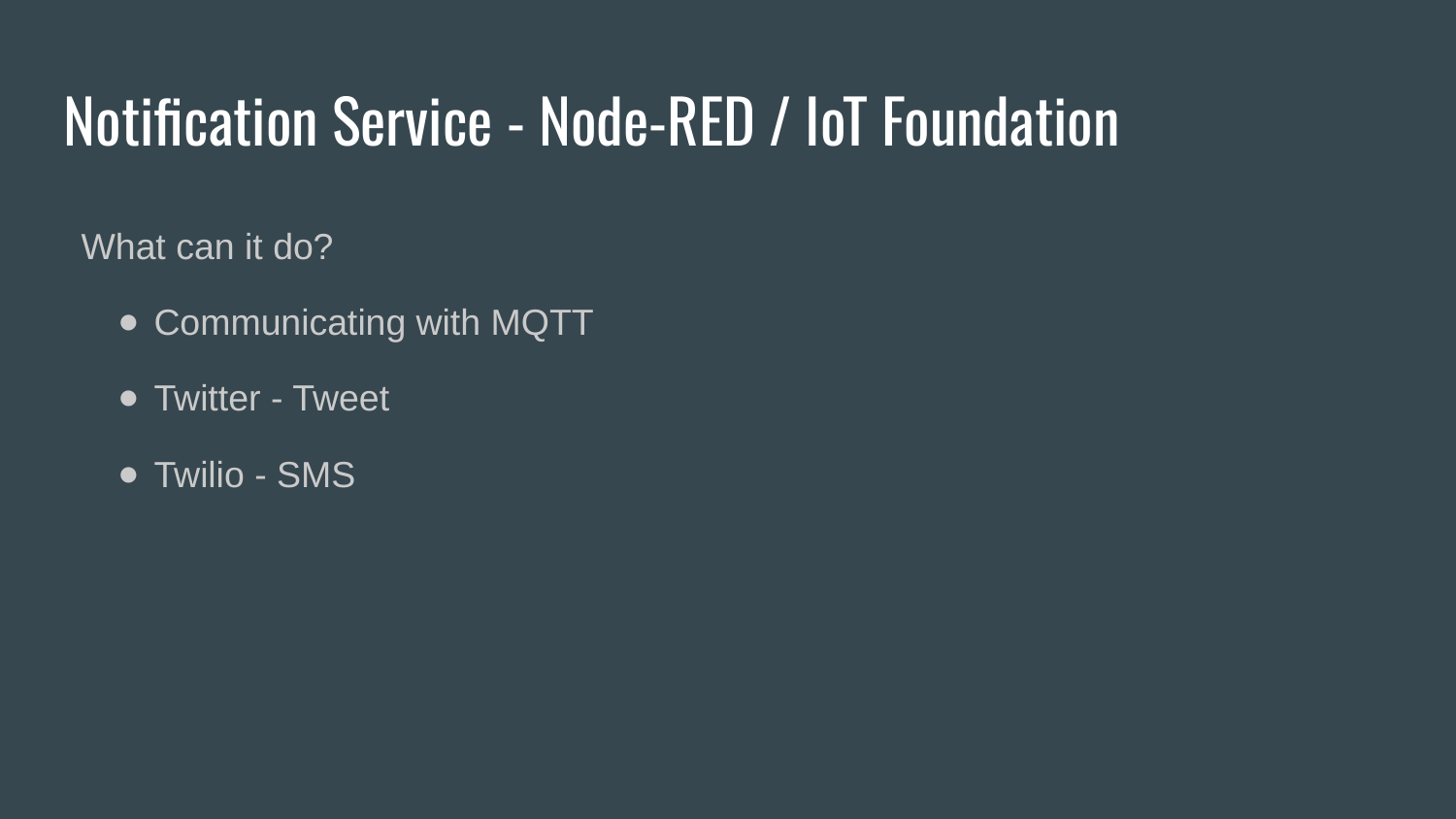

Notification Service - Node-RED / IoT Foundation
What can it do?
Communicating with MQTT
Twitter - Tweet
Twilio - SMS